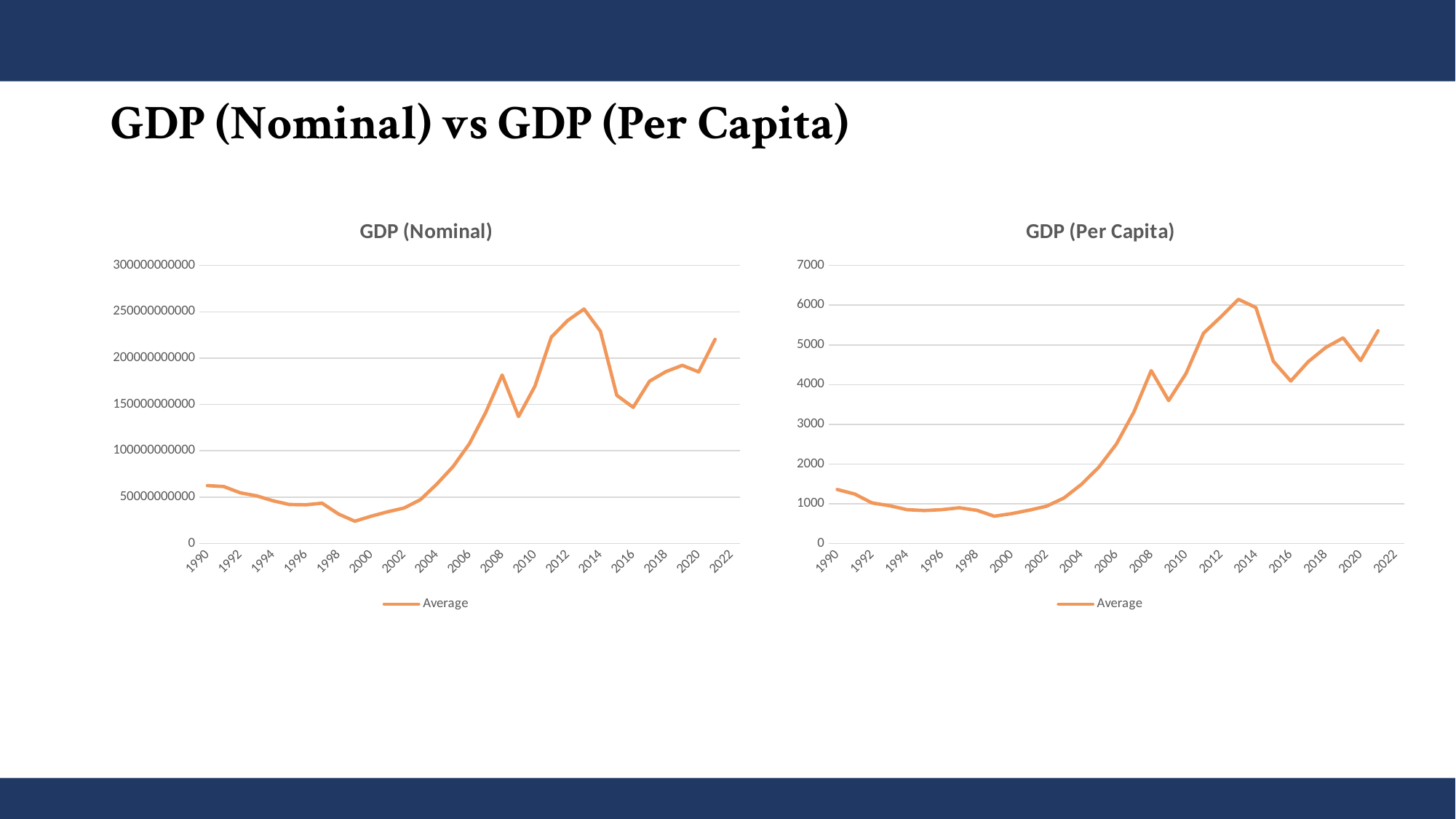

# GDP (Nominal) vs GDP (Per Capita)

### Chart: GDP (Nominal)

| Category | Average |
|---|---|
| 1990 | 62501307540.7907 |
| 1991 | 61478526480.78056 |
| 1992 | 54746854002.25561 |
| 1993 | 51436803960.9843 |
| 1994 | 46135102415.07066 |
| 1995 | 42096341267.19198 |
| 1996 | 41736460940.565346 |
| 1997 | 43525034709.059074 |
| 1998 | 31867434581.05954 |
| 1999 | 24063320097.722668 |
| 2000 | 29461660602.71245 |
| 2001 | 34207302249.925507 |
| 2002 | 38275331295.54877 |
| 2003 | 47221819300.39095 |
| 2004 | 63972461320.01284 |
| 2005 | 82943088589.08078 |
| 2006 | 107630538855.58624 |
| 2007 | 141491271795.2945 |
| 2008 | 181804110906.09006 |
| 2009 | 136924886519.97606 |
| 2010 | 169630884186.397 |
| 2011 | 222615935553.6332 |
| 2012 | 240582700727.59543 |
| 2013 | 252938986942.681 |
| 2014 | 228993002943.8186 |
| 2015 | 159885641849.55048 |
| 2016 | 146907002986.18436 |
| 2017 | 175114581092.5767 |
| 2018 | 185470991440.83713 |
| 2019 | 192218328749.59848 |
| 2020 | 185123431343.8153 |
| 2021 | 220209997102.03616 |
| 2022 | None |

### Chart: GDP (Per Capita)

| Category | Average |
|---|---|
| 1990 | 1358.5976426724856 |
| 1991 | 1245.3102824699772 |
| 1992 | 1019.6805447101026 |
| 1993 | 950.5983419040883 |
| 1994 | 851.4863448292596 |
| 1995 | 829.7749258486784 |
| 1996 | 852.1413500203836 |
| 1997 | 898.44188213917 |
| 1998 | 835.7841317038024 |
| 1999 | 686.546148749197 |
| 2000 | 751.9270350009755 |
| 2001 | 838.4796869855319 |
| 2002 | 938.379767356233 |
| 2003 | 1146.3120323799317 |
| 2004 | 1489.6006651941088 |
| 2005 | 1923.5815022256884 |
| 2006 | 2500.324471297996 |
| 2007 | 3303.600665183722 |
| 2008 | 4352.301701327797 |
| 2009 | 3598.616250588817 |
| 2010 | 4283.457315278724 |
| 2011 | 5294.077980682782 |
| 2012 | 5708.439298774581 |
| 2013 | 6147.127854043705 |
| 2014 | 5939.093885549272 |
| 2015 | 4587.9908905580805 |
| 2016 | 4090.204454906216 |
| 2017 | 4576.29298230401 |
| 2018 | 4932.9554003174135 |
| 2019 | 5175.608231655457 |
| 2020 | 4604.838815854108 |
| 2021 | 5356.445371874939 |
| 2022 | None |